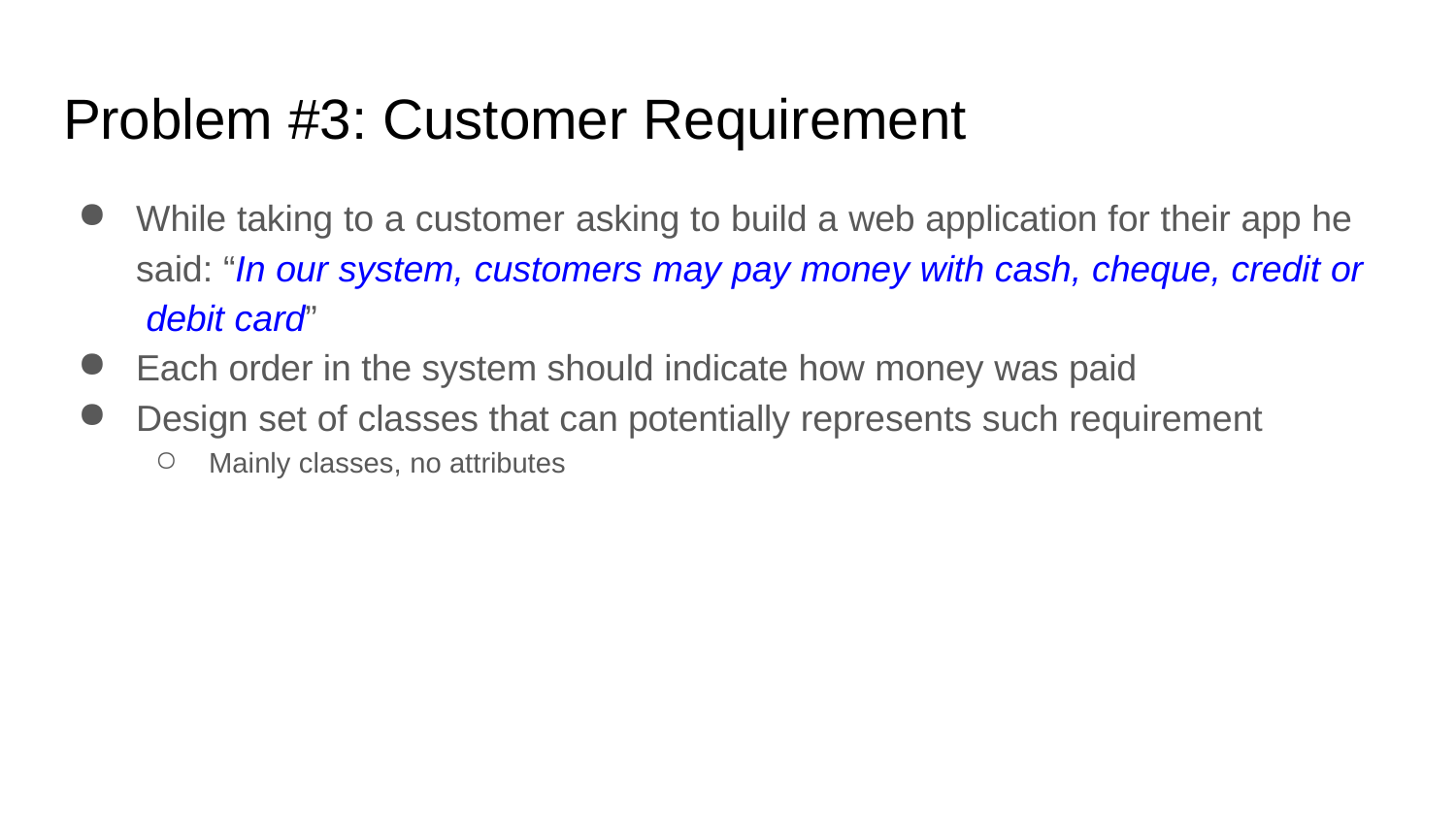

# Problem #3: Customer Requirement
While taking to a customer asking to build a web application for their app he  said: “In our system, customers may pay money with cash, cheque, credit or  debit card”
Each order in the system should indicate how money was paid
Design set of classes that can potentially represents such requirement
Mainly classes, no attributes